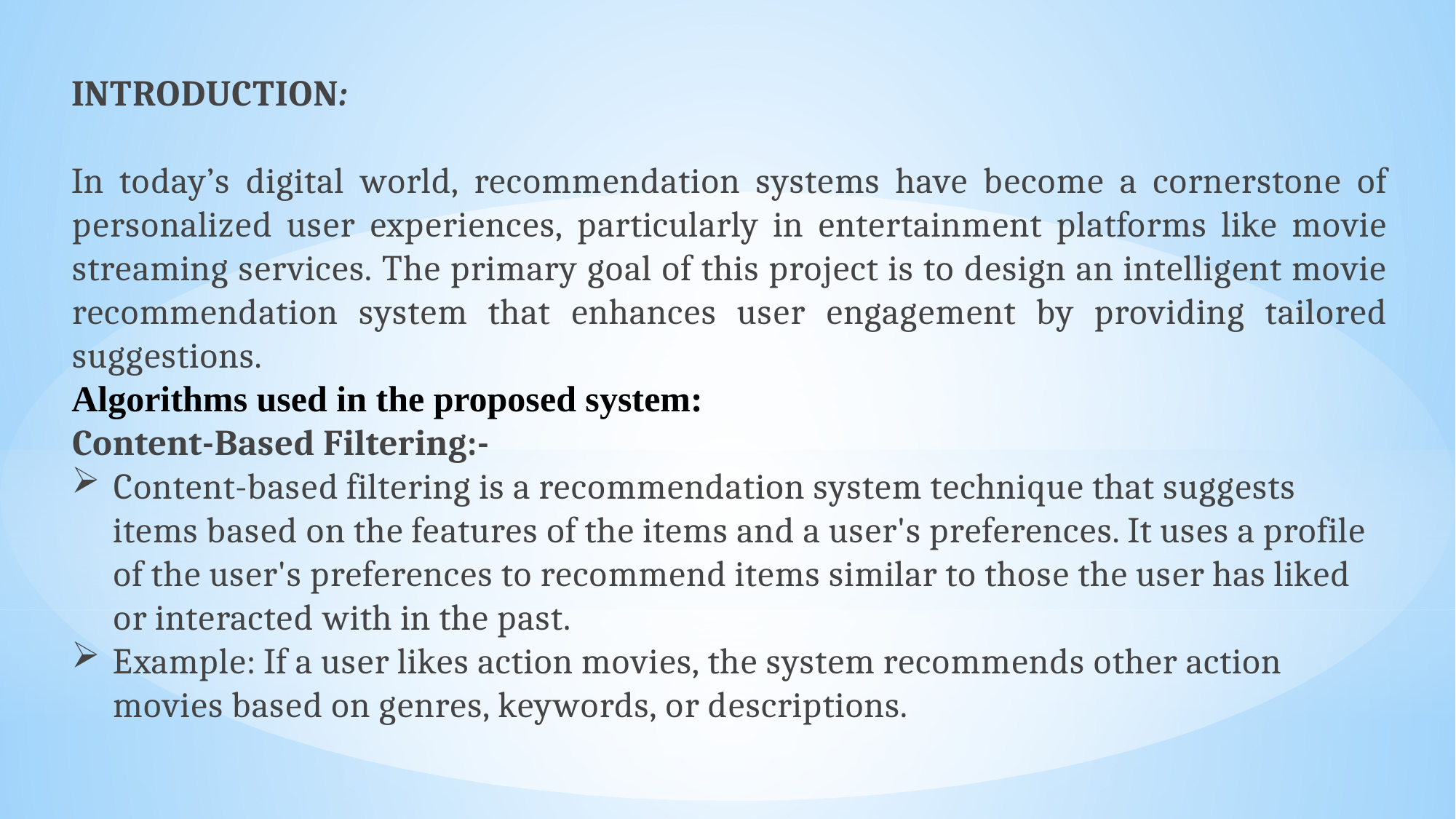

INTRODUCTION:

In today’s digital world, recommendation systems have become a cornerstone of personalized user experiences, particularly in entertainment platforms like movie streaming services. The primary goal of this project is to design an intelligent movie recommendation system that enhances user engagement by providing tailored suggestions.
Algorithms used in the proposed system:
Content-Based Filtering:-
Content-based filtering is a recommendation system technique that suggests items based on the features of the items and a user's preferences. It uses a profile of the user's preferences to recommend items similar to those the user has liked or interacted with in the past.
Example: If a user likes action movies, the system recommends other action movies based on genres, keywords, or descriptions.